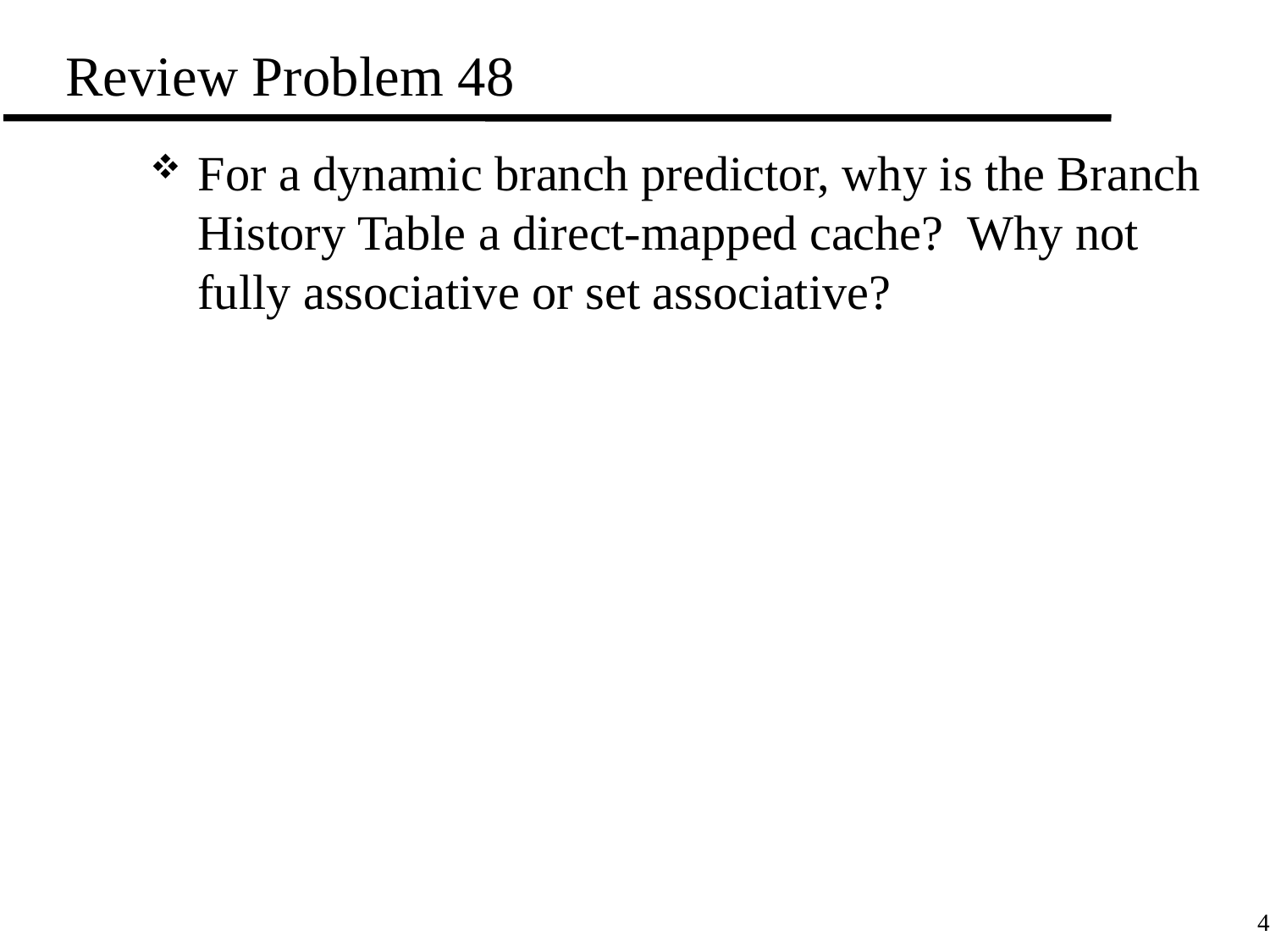

# Review Problem 48
For a dynamic branch predictor, why is the Branch History Table a direct-mapped cache?  Why not fully associative or set associative?